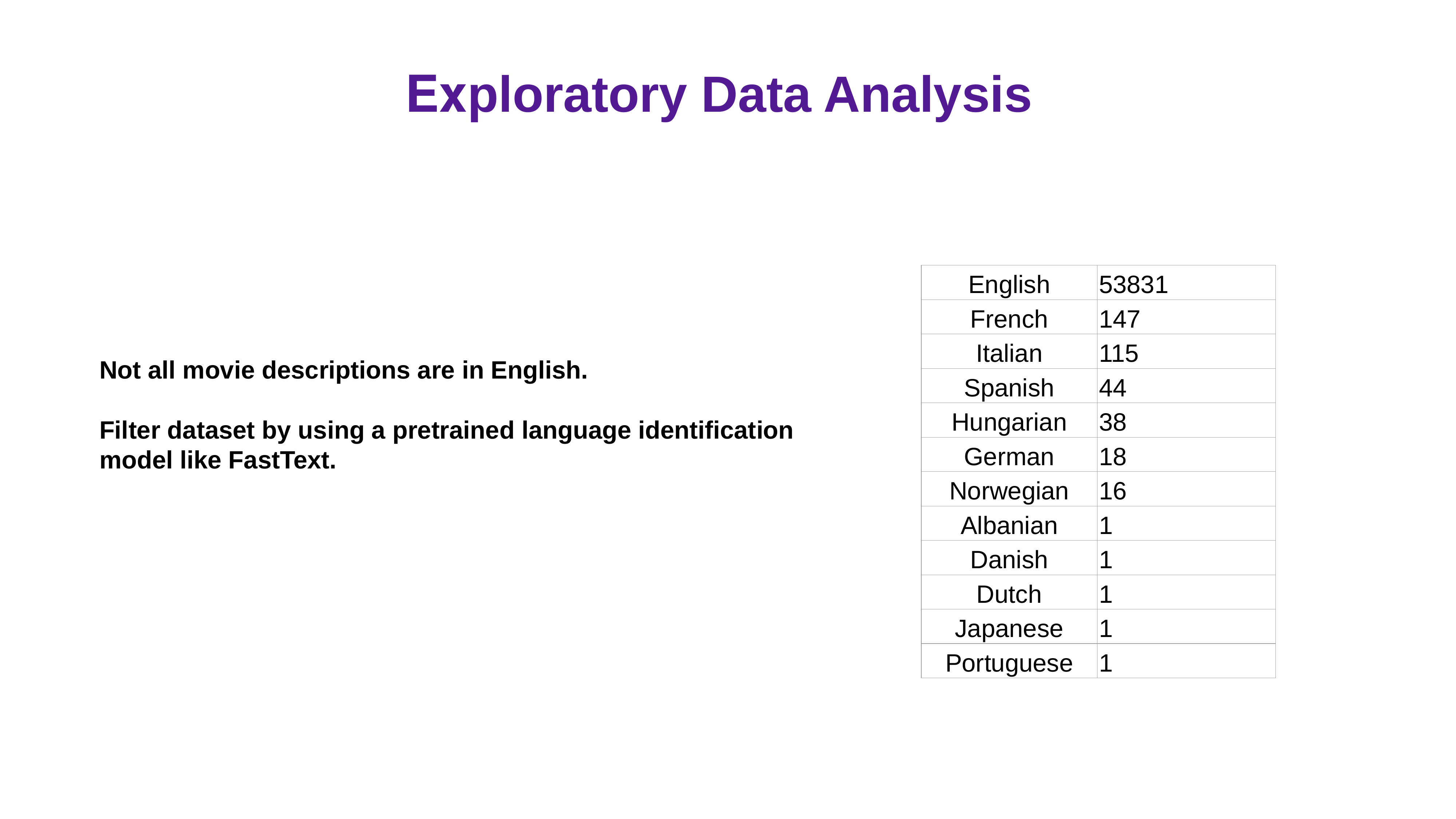

# Exploratory Data Analysis
| English | 53831 |
| --- | --- |
| French | 147 |
| Italian | 115 |
| Spanish | 44 |
| Hungarian | 38 |
| German | 18 |
| Norwegian | 16 |
| Albanian | 1 |
| Danish | 1 |
| Dutch | 1 |
| Japanese | 1 |
| Portuguese | 1 |
Not all movie descriptions are in English.

Filter dataset by using a pretrained language identification model like FastText.